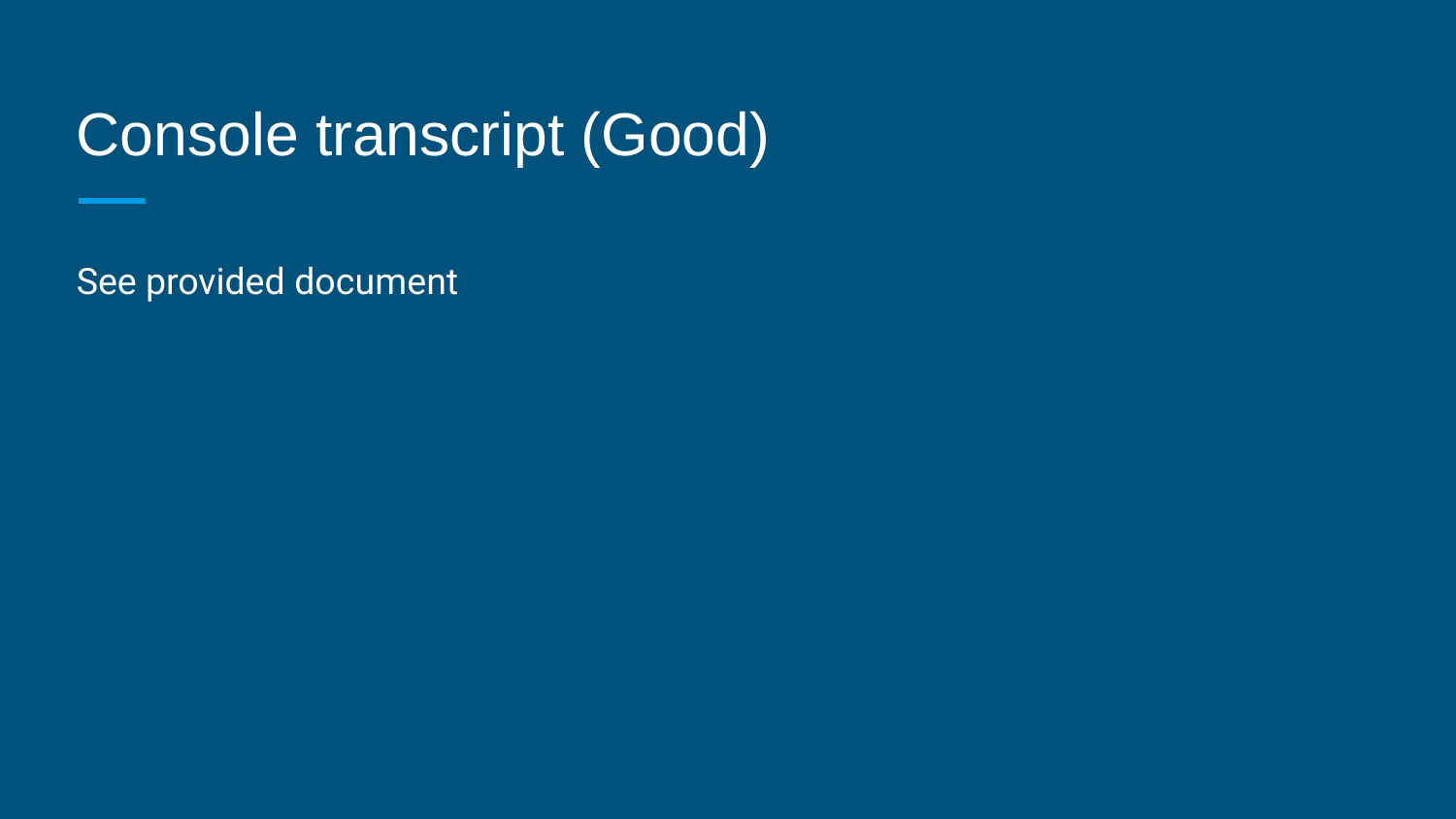

# Console transcript (Good)
See provided document